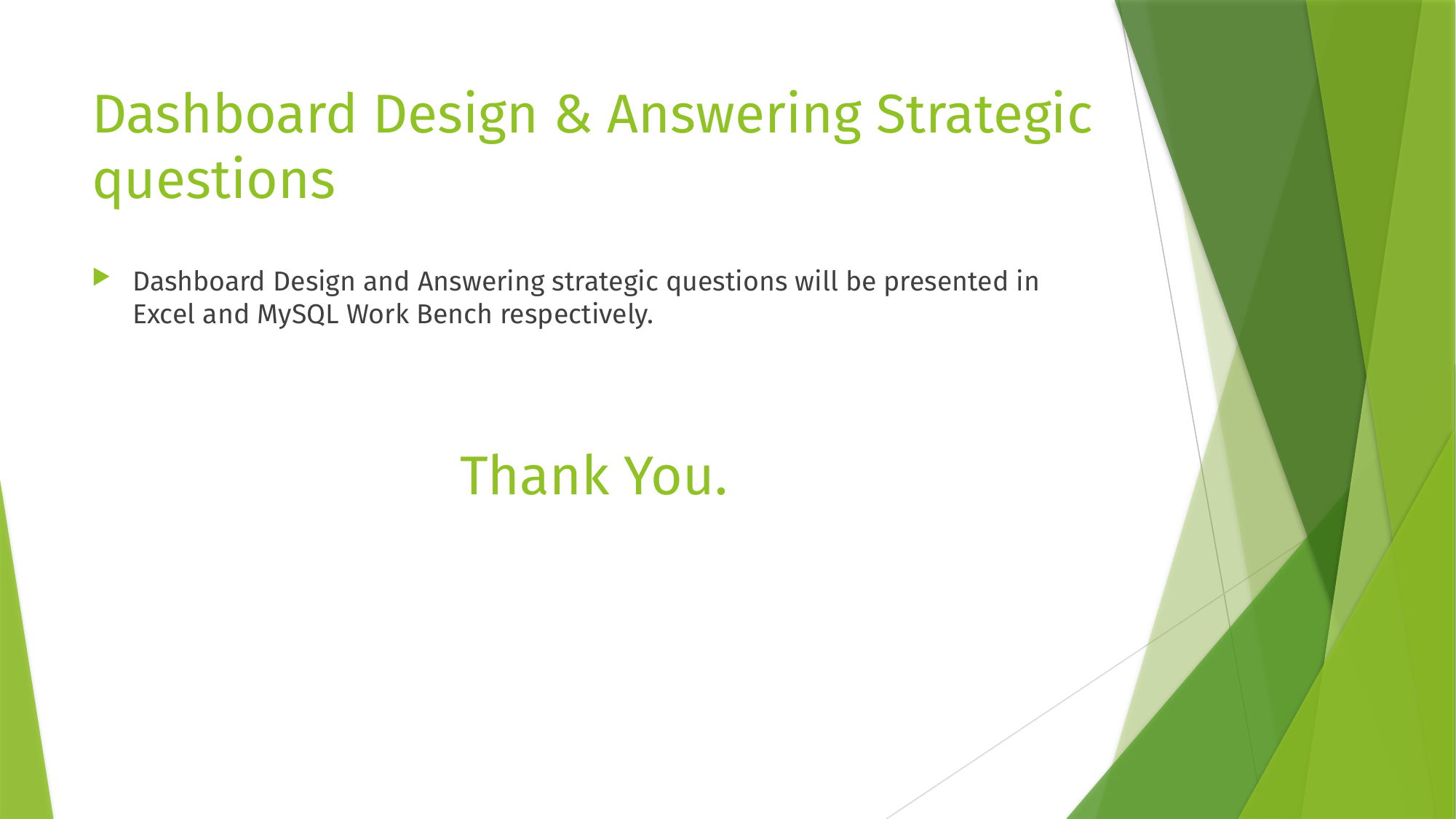

# Dashboard Design & Answering Strategic questions
Dashboard Design and Answering strategic questions will be presented in Excel and MySQL Work Bench respectively.

Thank You.